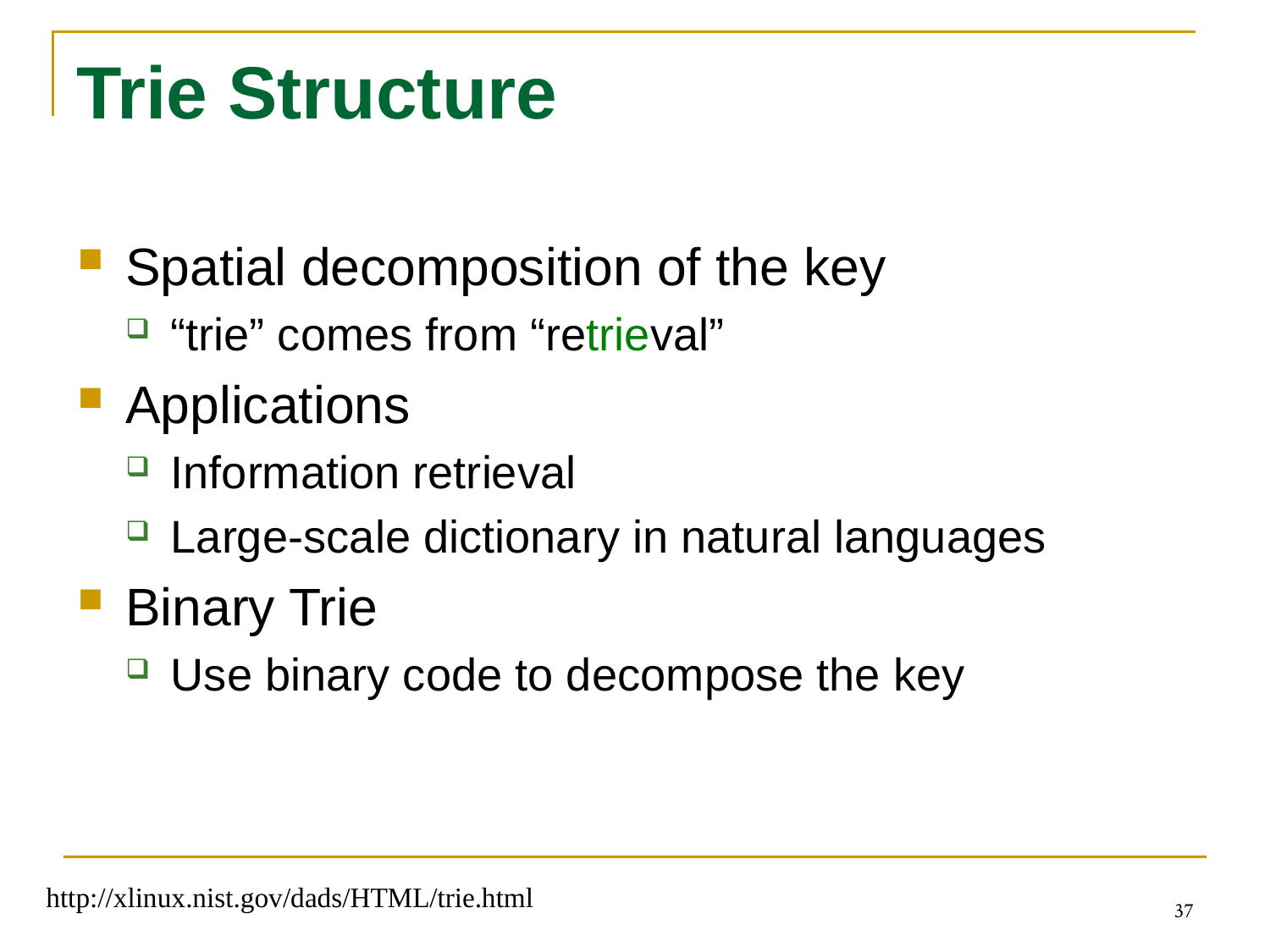

# Trie Structure
Spatial decomposition of the key
“trie” comes from “retrieval”
Applications
Information retrieval
Large-scale dictionary in natural languages
Binary Trie
Use binary code to decompose the key

http://xlinux.nist.gov/dads/HTML/trie.html
37